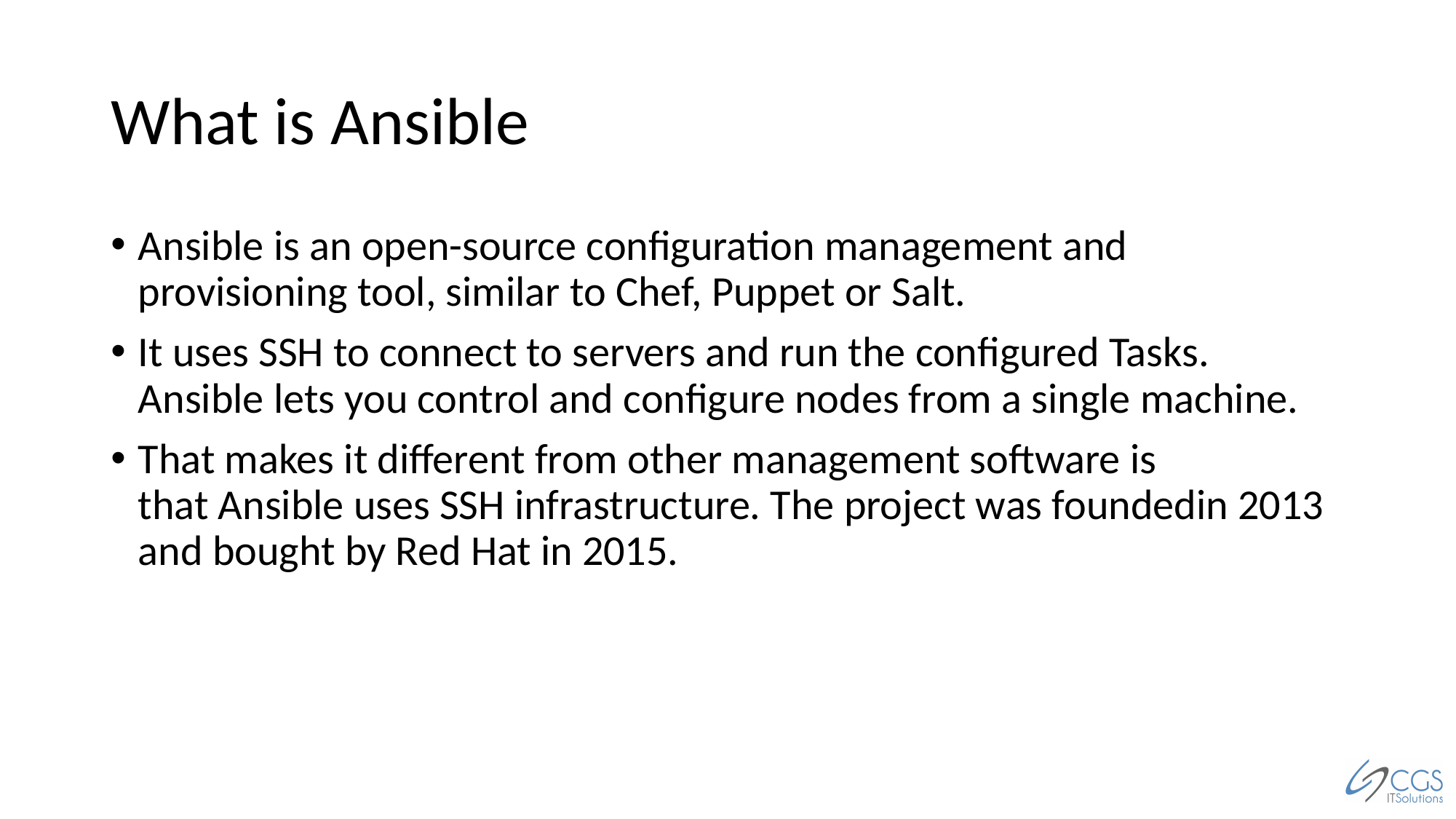

# What is Ansible
Ansible is an open-source configuration management and
provisioning tool, similar to Chef, Puppet or Salt.
It uses SSH to connect to servers and run the configured Tasks. Ansible lets you control and configure nodes from a single machine.
That makes it different from other management software is
that Ansible uses SSH infrastructure. The project was foundedin 2013 and bought by Red Hat in 2015.